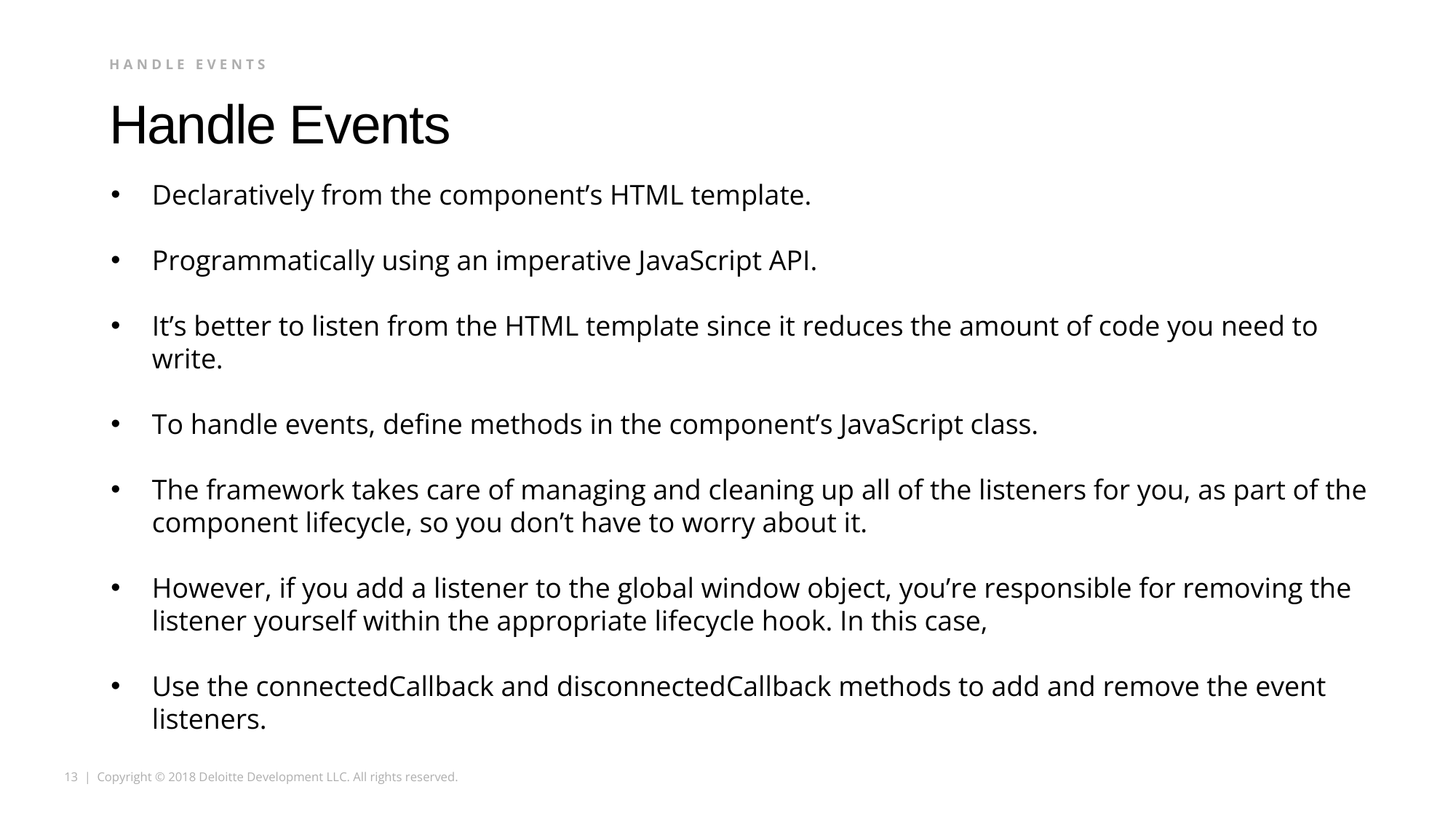

Handle events
# Handle Events
Declaratively from the component’s HTML template.

Programmatically using an imperative JavaScript API.

It’s better to listen from the HTML template since it reduces the amount of code you need to write.

To handle events, define methods in the component’s JavaScript class.

The framework takes care of managing and cleaning up all of the listeners for you, as part of the component lifecycle, so you don’t have to worry about it.

However, if you add a listener to the global window object, you’re responsible for removing the listener yourself within the appropriate lifecycle hook. In this case,

Use the connectedCallback and disconnectedCallback methods to add and remove the event listeners.